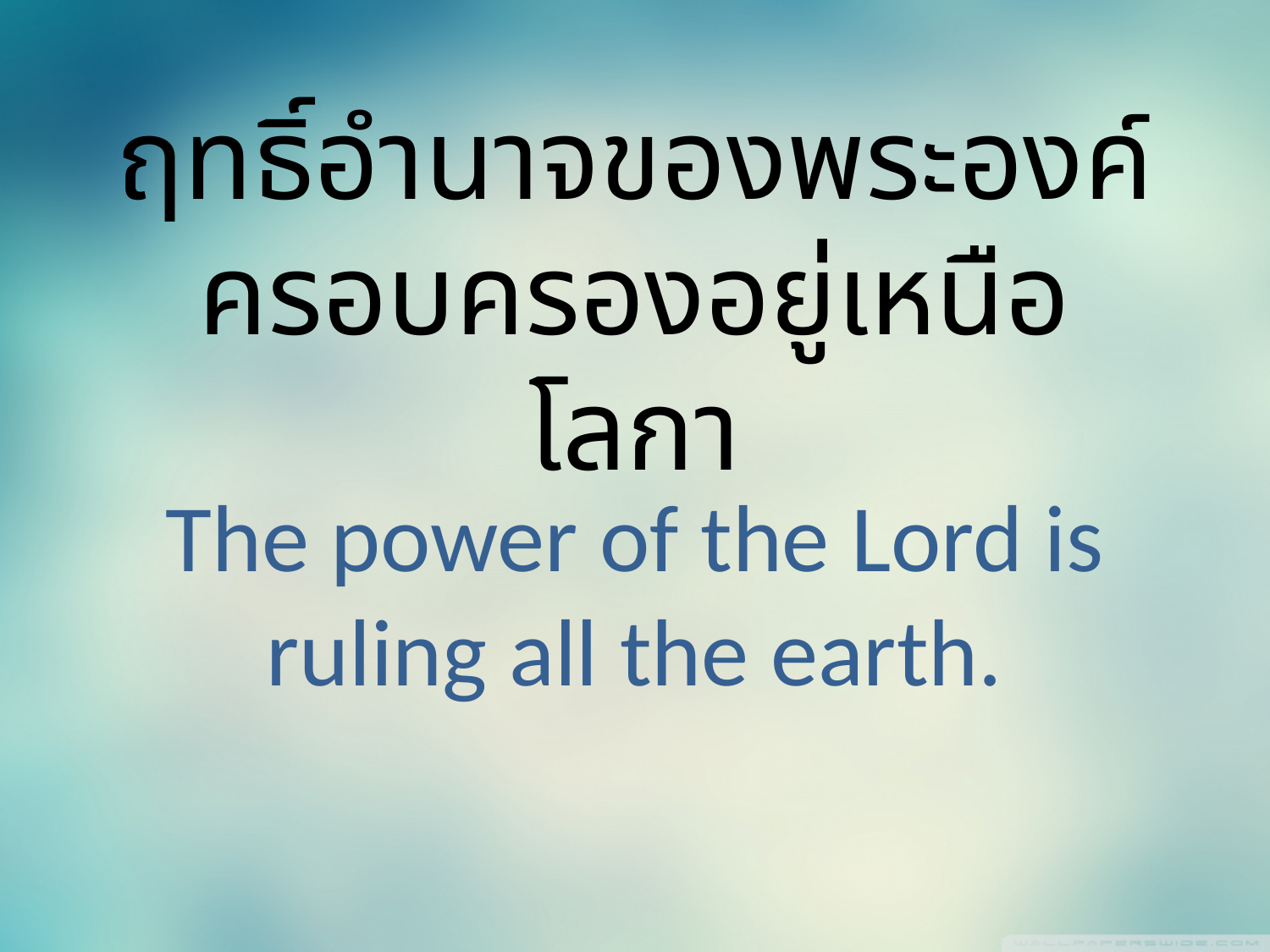

ฤทธิ์อำนาจของพระองค์ ครอบครองอยู่เหนือโลกา
The power of the Lord is ruling all the earth.